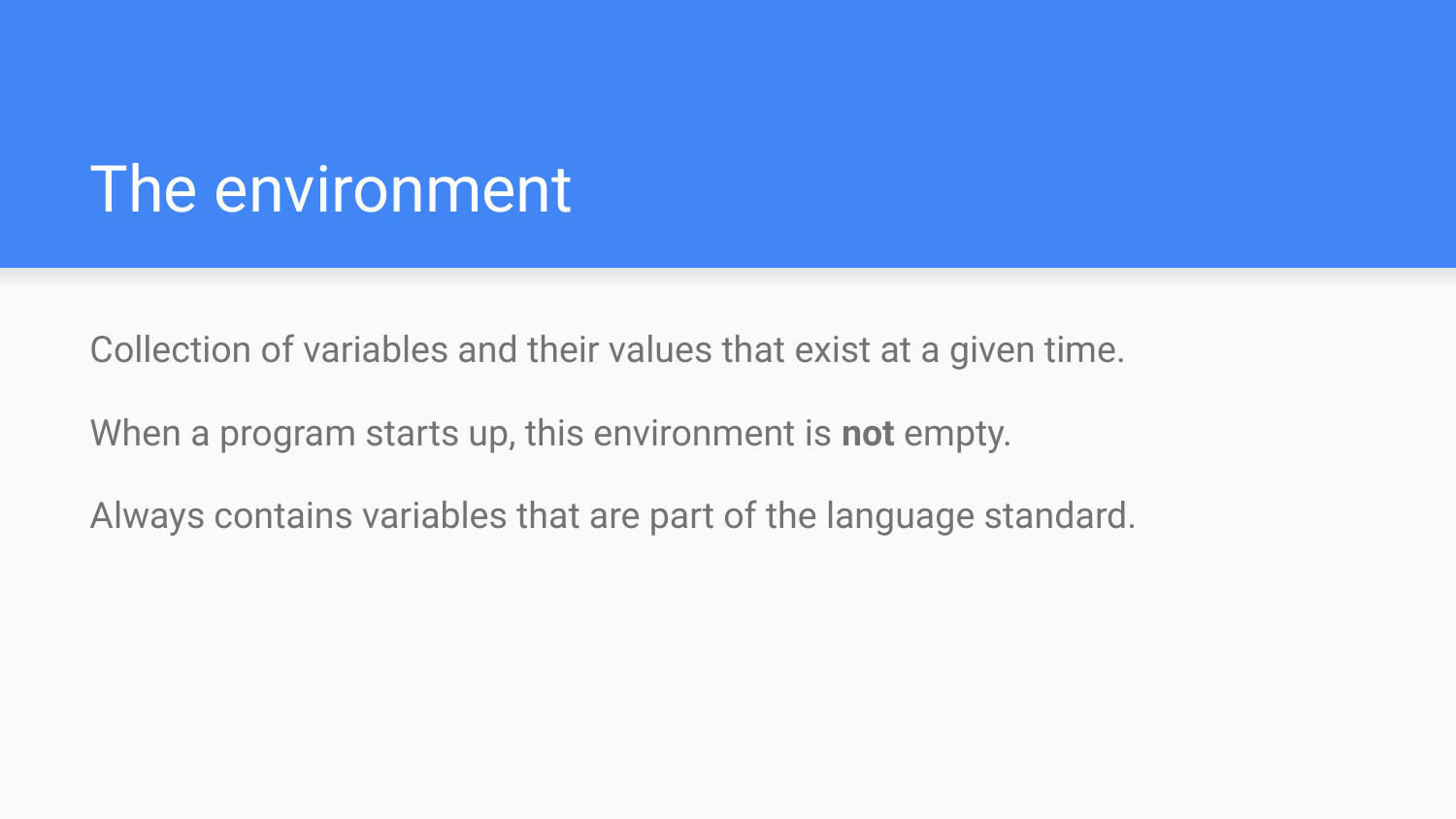

# The environment
Collection of variables and their values that exist at a given time.
When a program starts up, this environment is not empty.
Always contains variables that are part of the language standard.